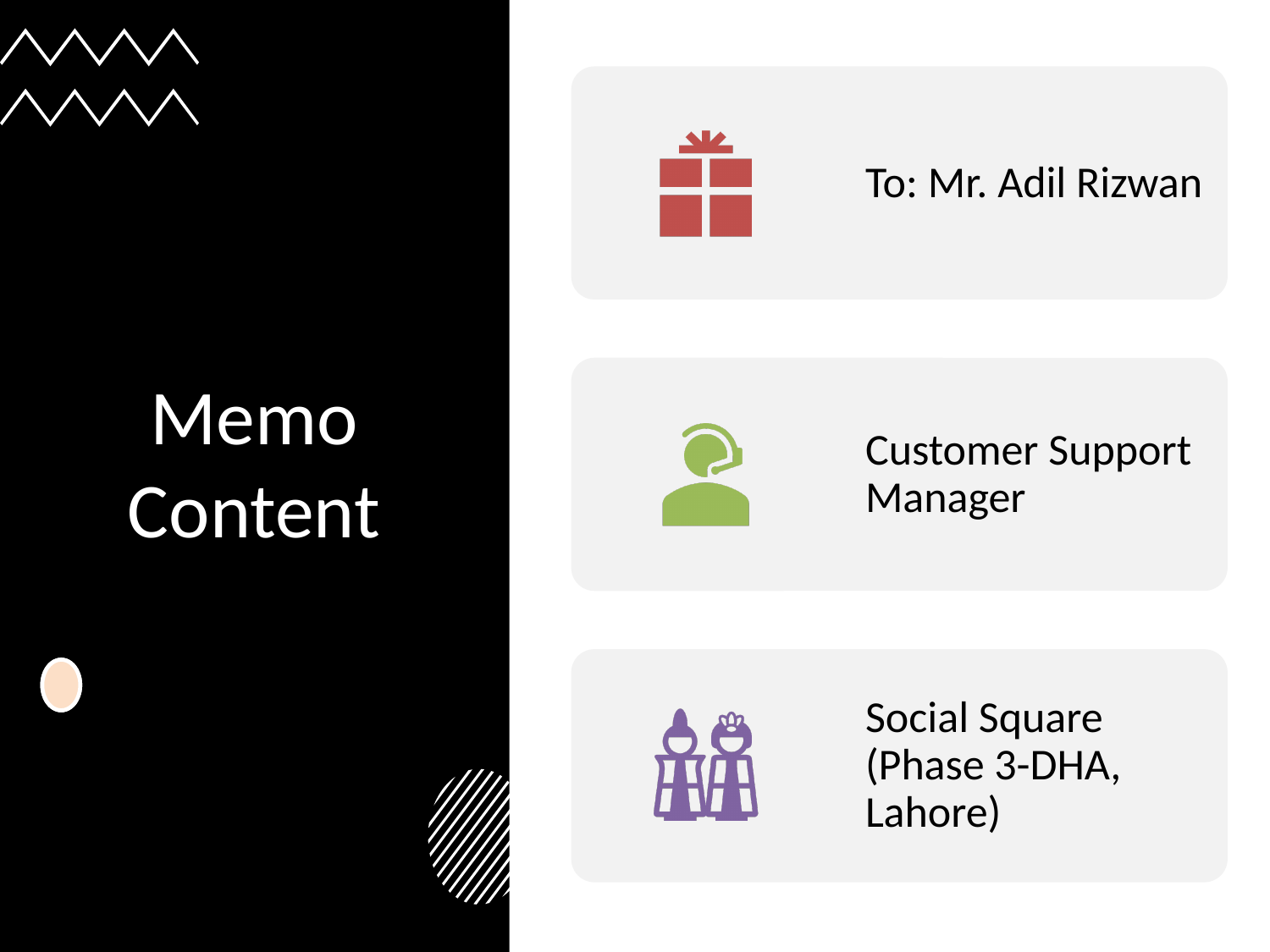

To: Mr. Adil Rizwan
Customer Support Manager
Social Square (Phase 3-DHA, Lahore)
# Memo Content